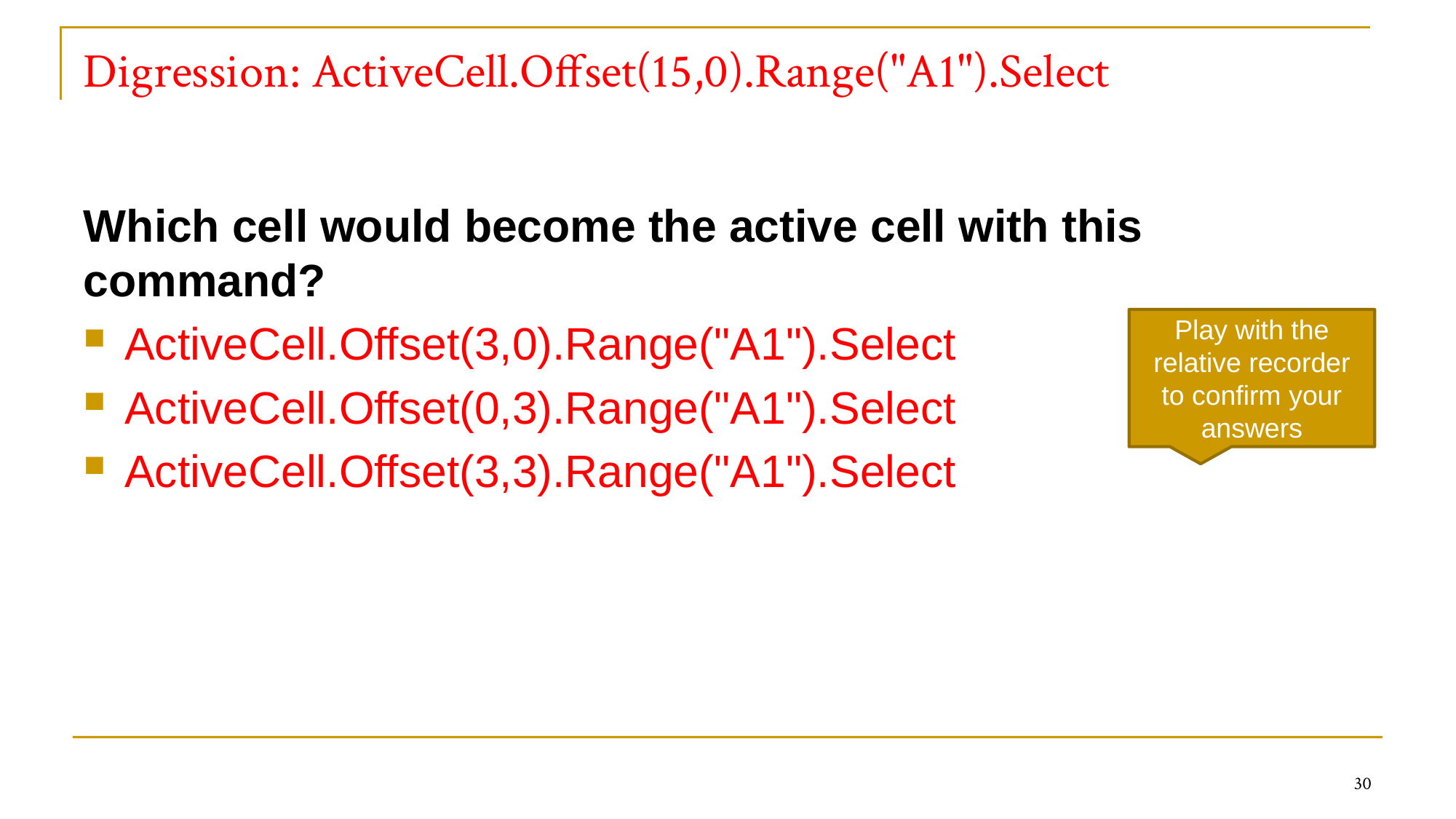

# Digression: ActiveCell.Offset(15,0).Range("A1").Select
Which cell would become the active cell with this command?
ActiveCell.Offset(3,0).Range("A1").Select
ActiveCell.Offset(0,3).Range("A1").Select
ActiveCell.Offset(3,3).Range("A1").Select
Play with the relative recorder to confirm your answers
30